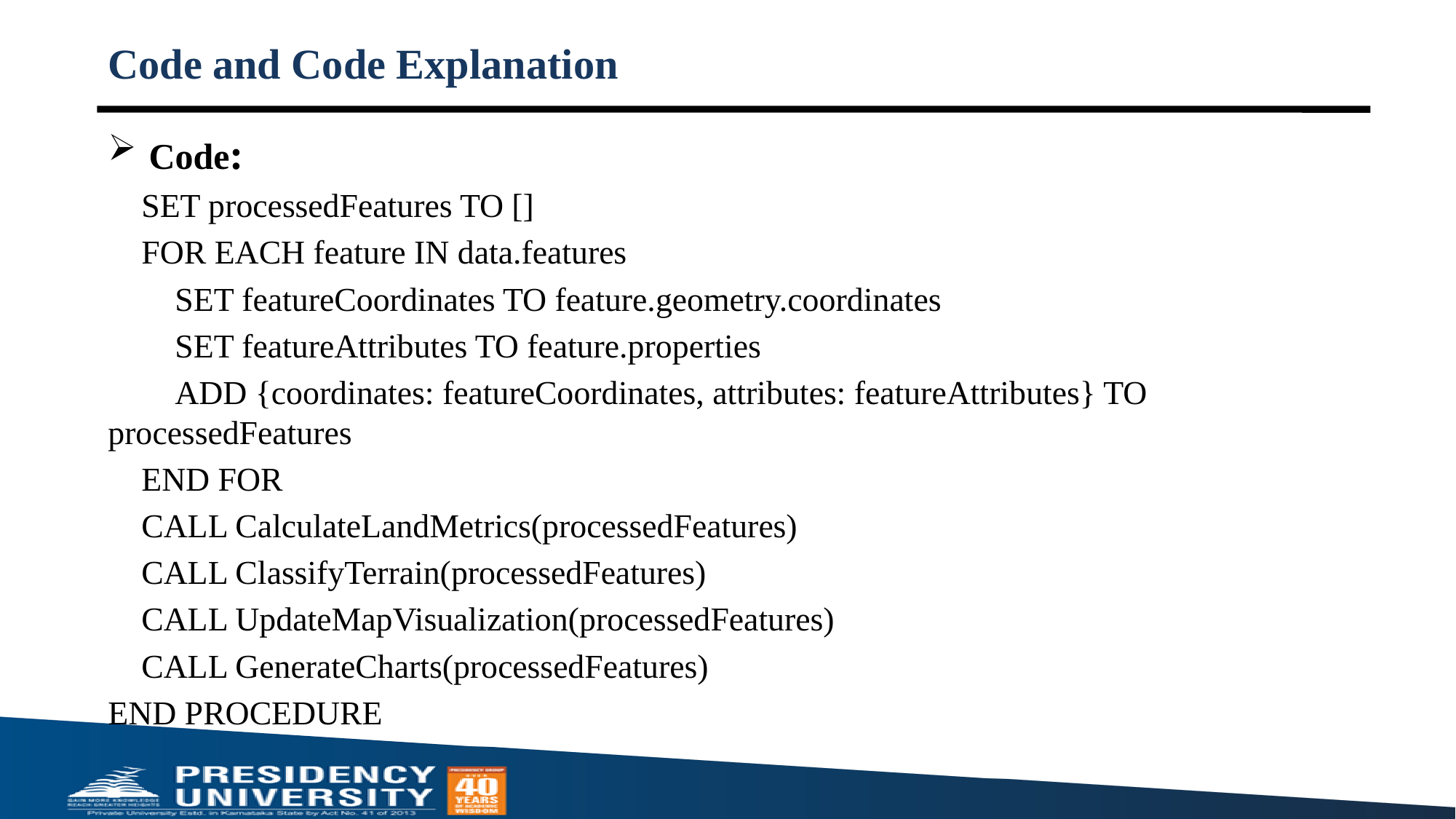

# Code and Code Explanation
Code:
    SET processedFeatures TO []
    FOR EACH feature IN data.features
        SET featureCoordinates TO feature.geometry.coordinates
        SET featureAttributes TO feature.properties
        ADD {coordinates: featureCoordinates, attributes: featureAttributes} TO processedFeatures
    END FOR
    CALL CalculateLandMetrics(processedFeatures)
    CALL ClassifyTerrain(processedFeatures)
    CALL UpdateMapVisualization(processedFeatures)
    CALL GenerateCharts(processedFeatures)
END PROCEDURE